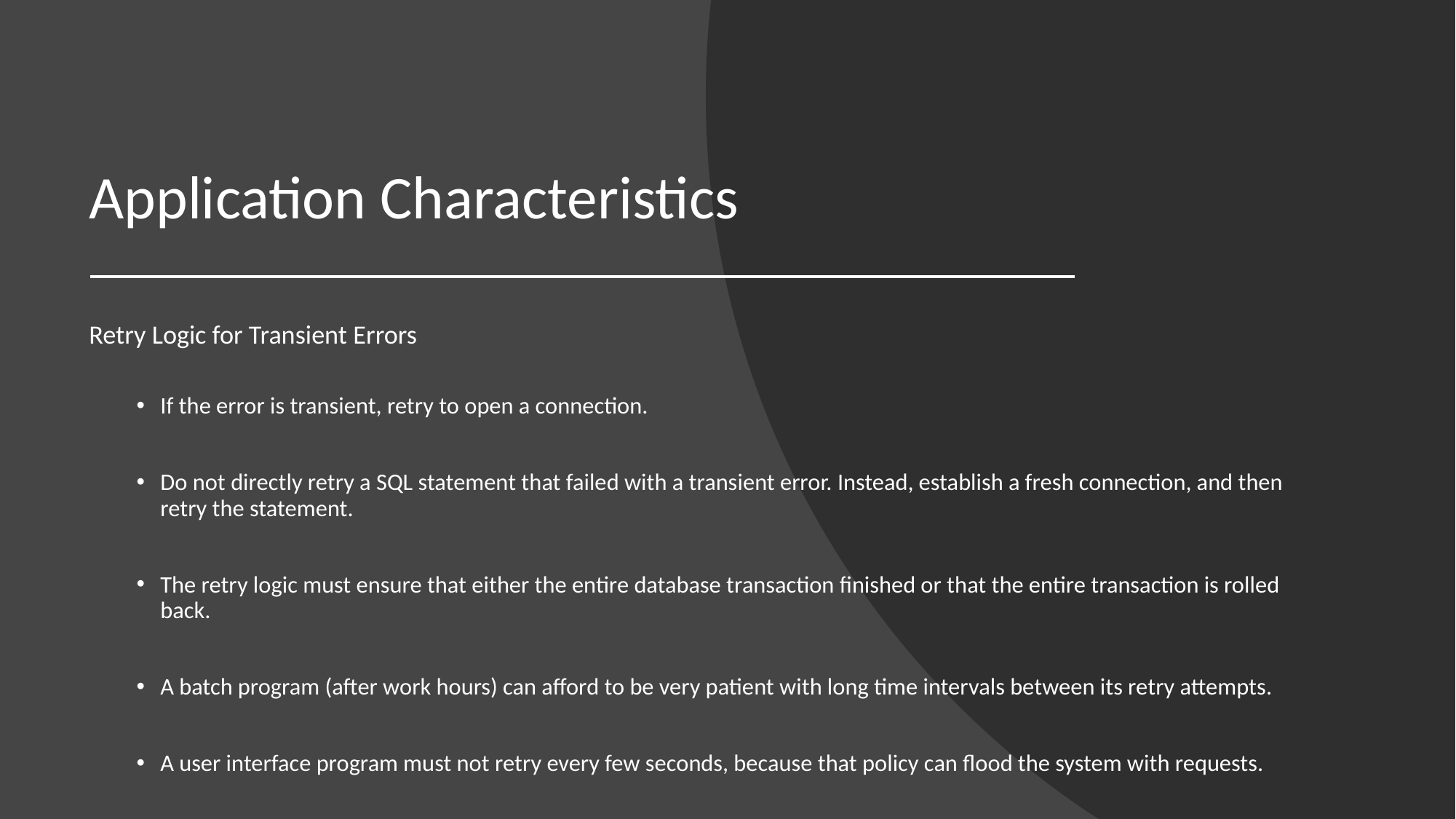

# Application Characteristics
Retry Logic for Transient Errors

If the error is transient, retry to open a connection.

Do not directly retry a SQL statement that failed with a transient error. Instead, establish a fresh connection, and then retry the statement.

The retry logic must ensure that either the entire database transaction finished or that the entire transaction is rolled back.

A batch program (after work hours) can afford to be very patient with long time intervals between its retry attempts.

A user interface program must not retry every few seconds, because that policy can flood the system with requests.